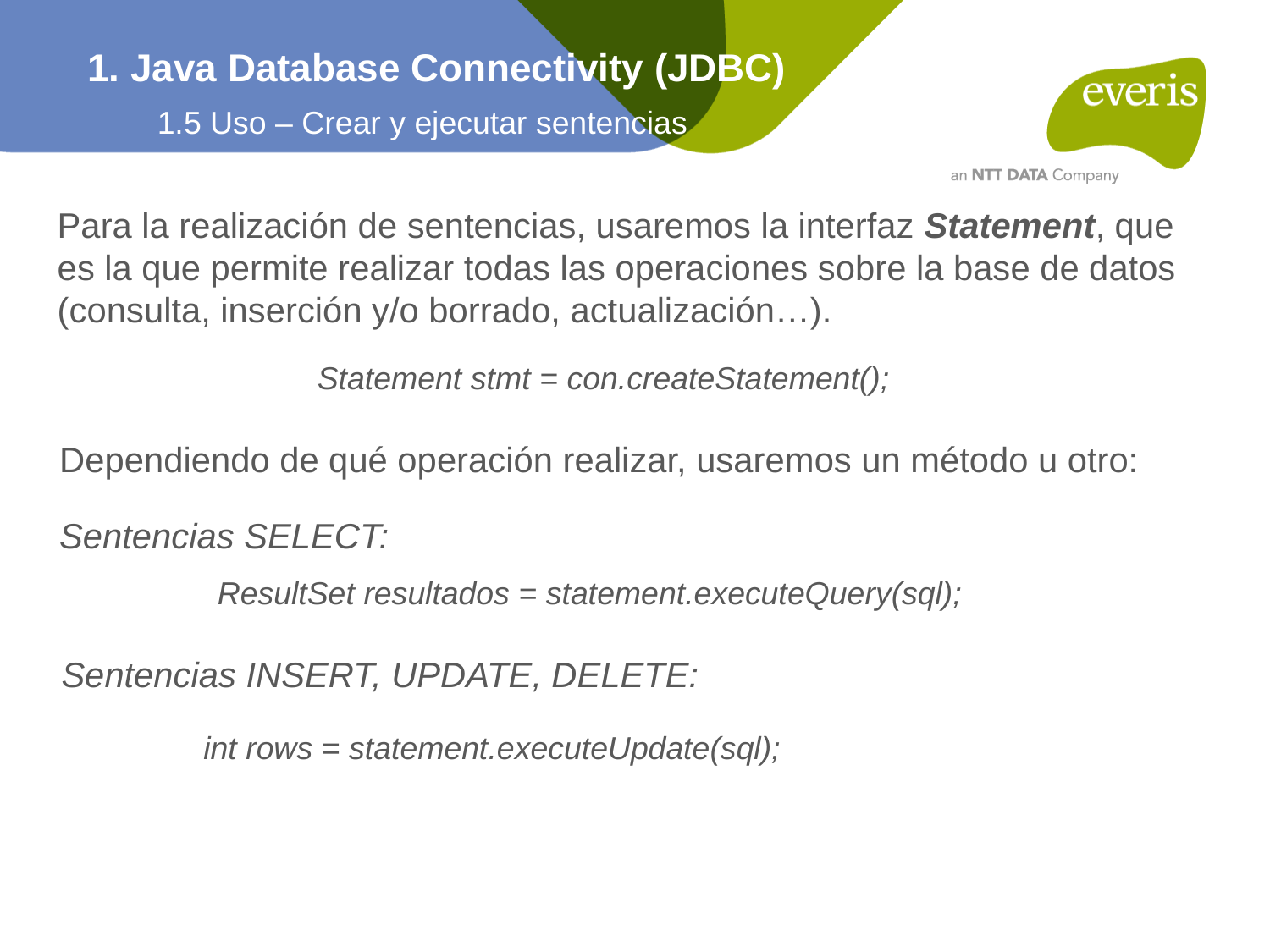

1. Java Database Connectivity (JDBC)

1.5 Uso – Crear y ejecutar sentencias
Para la realización de sentencias, usaremos la interfaz Statement, que es la que permite realizar todas las operaciones sobre la base de datos (consulta, inserción y/o borrado, actualización…).
Statement stmt = con.createStatement();
Dependiendo de qué operación realizar, usaremos un método u otro:
Sentencias SELECT:
ResultSet resultados = statement.executeQuery(sql);
Sentencias INSERT, UPDATE, DELETE:
int rows = statement.executeUpdate(sql);